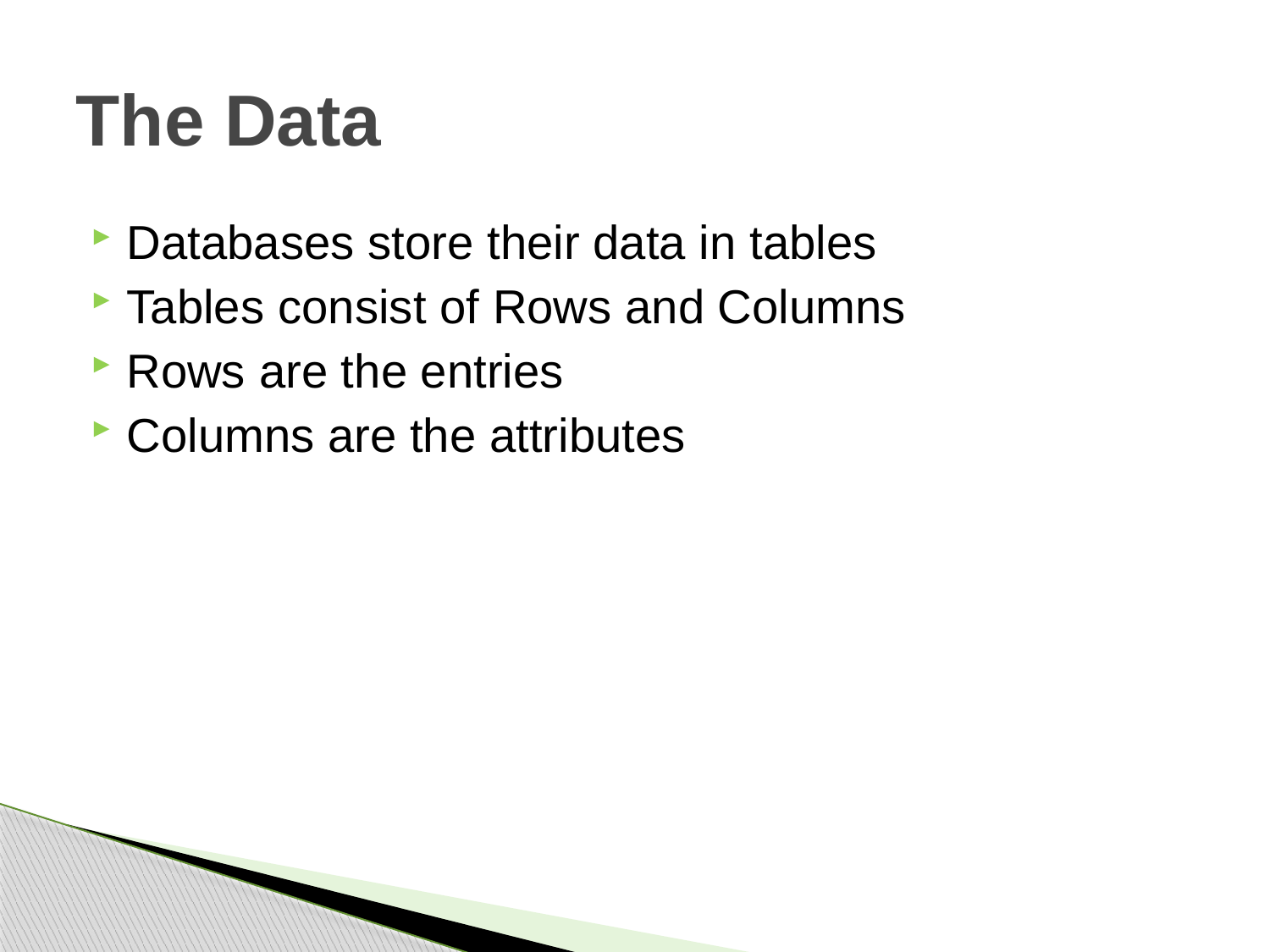

# The Data
Databases store their data in tables
Tables consist of Rows and Columns
Rows are the entries
Columns are the attributes